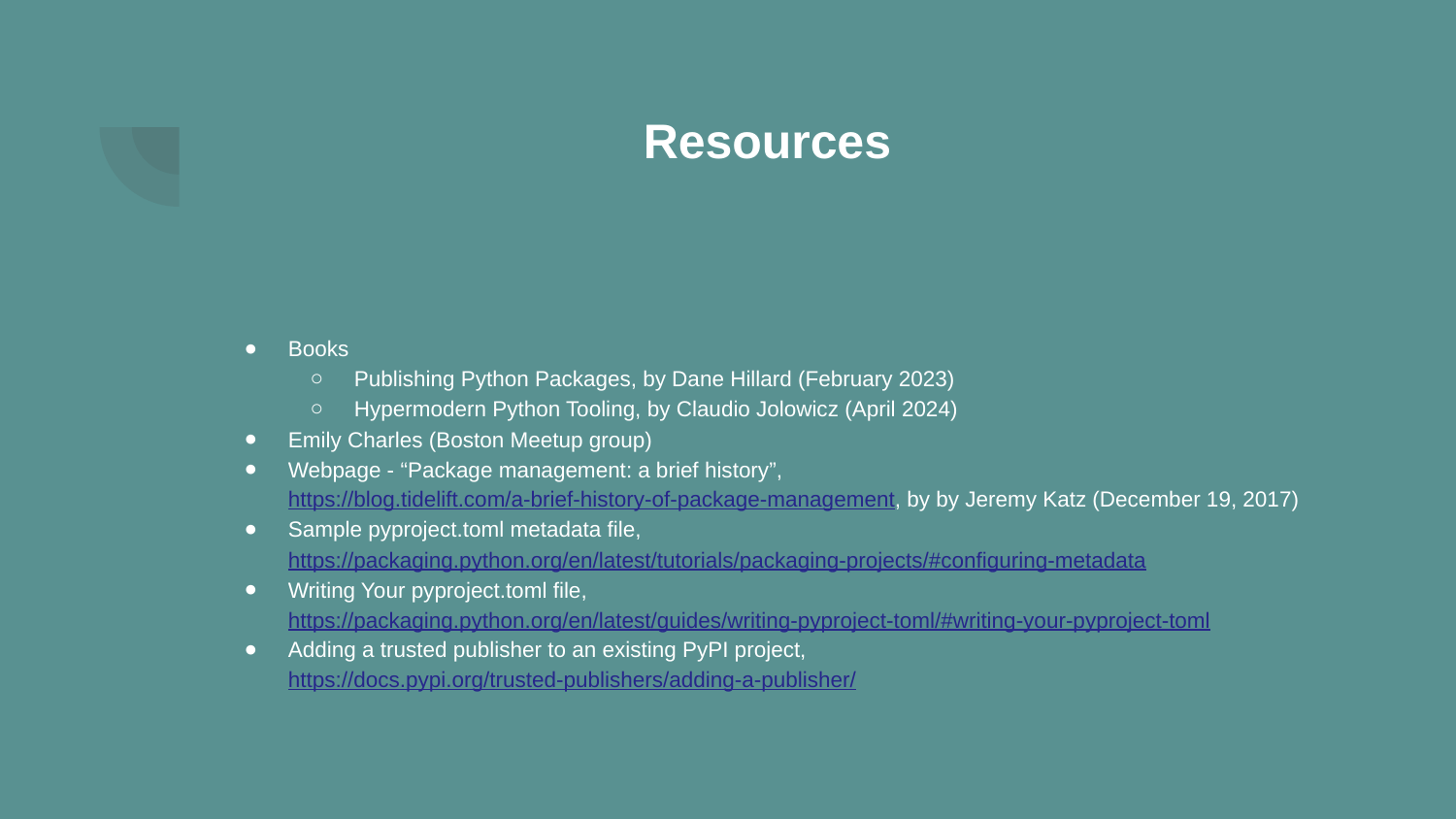

# Resources
Books
Publishing Python Packages, by Dane Hillard (February 2023)
Hypermodern Python Tooling, by Claudio Jolowicz (April 2024)
Emily Charles (Boston Meetup group)
Webpage - “Package management: a brief history”, https://blog.tidelift.com/a-brief-history-of-package-management, by by Jeremy Katz (December 19, 2017)
Sample pyproject.toml metadata file, https://packaging.python.org/en/latest/tutorials/packaging-projects/#configuring-metadata
Writing Your pyproject.toml file, https://packaging.python.org/en/latest/guides/writing-pyproject-toml/#writing-your-pyproject-toml
Adding a trusted publisher to an existing PyPI project, https://docs.pypi.org/trusted-publishers/adding-a-publisher/